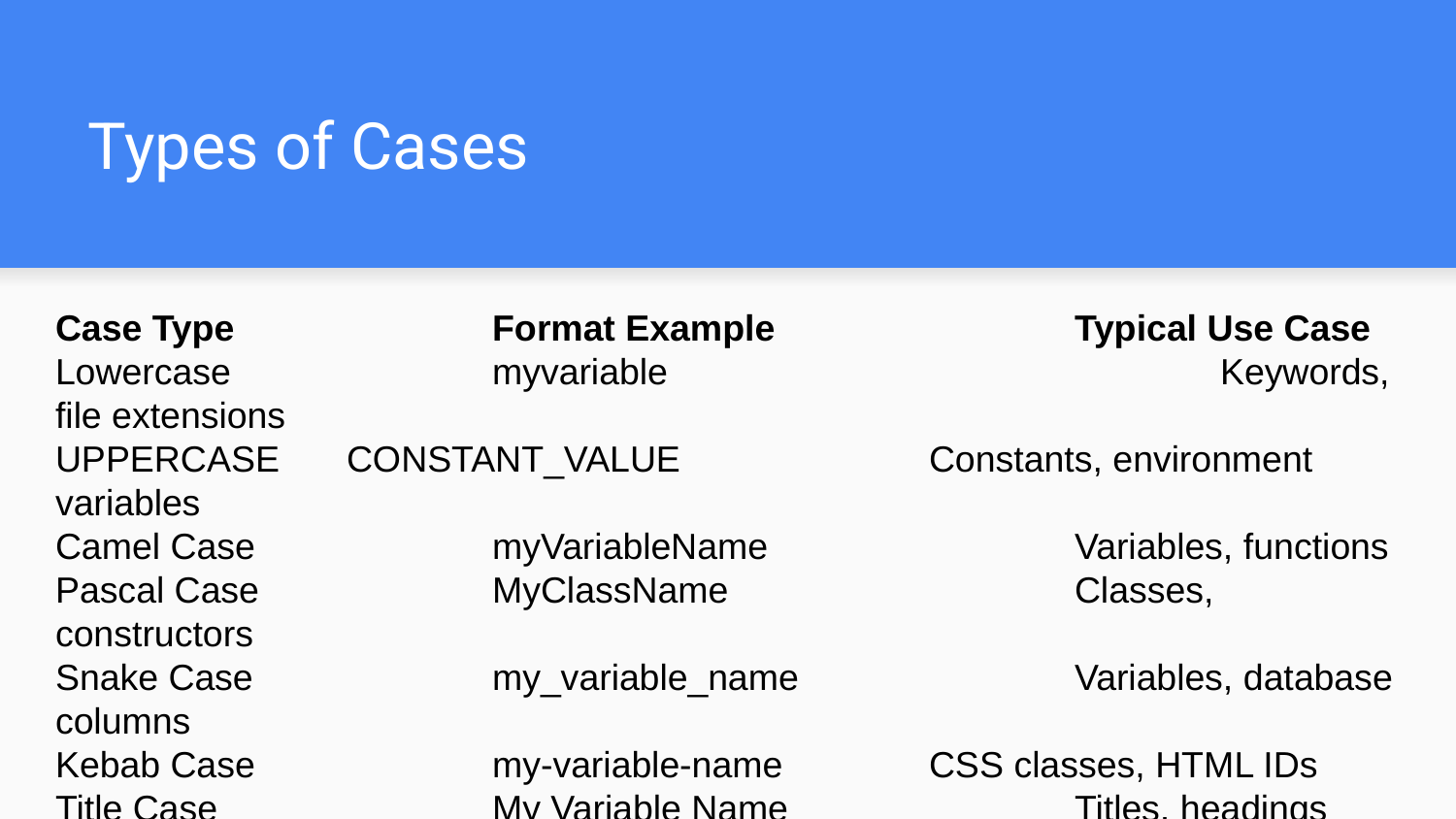

# Types of Cases
Case Type		Format Example			Typical Use Case
Lowercase		myvariable				Keywords, file extensions
UPPERCASE	CONSTANT_VALUE		Constants, environment variables
Camel Case		myVariableName			Variables, functions
Pascal Case		MyClassName			Classes, constructors
Snake Case		my_variable_name		Variables, database columns
Kebab Case		my-variable-name		CSS classes, HTML IDs
Title Case		My Variable Name		Titles, headings
Sentence Case	This is a sentence.		Comments, sentences
Screaming Snake Case	MAX_RETRIES_ALLOWED	Constants